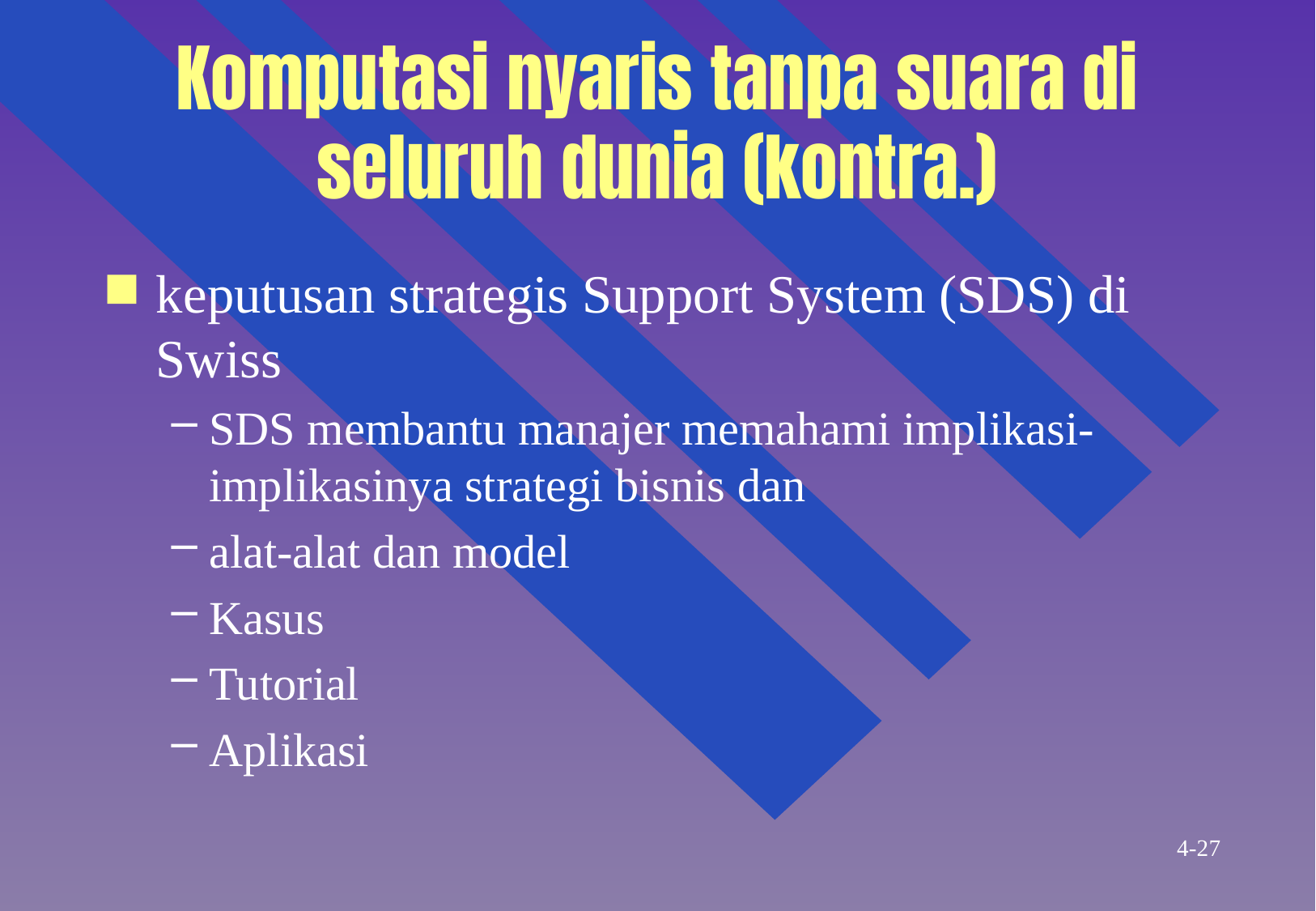

# Komputasi nyaris tanpa suara di seluruh dunia (kontra.)
keputusan strategis Support System (SDS) di Swiss
SDS membantu manajer memahami implikasi-implikasinya strategi bisnis dan
alat-alat dan model
Kasus
Tutorial
Aplikasi
4-27